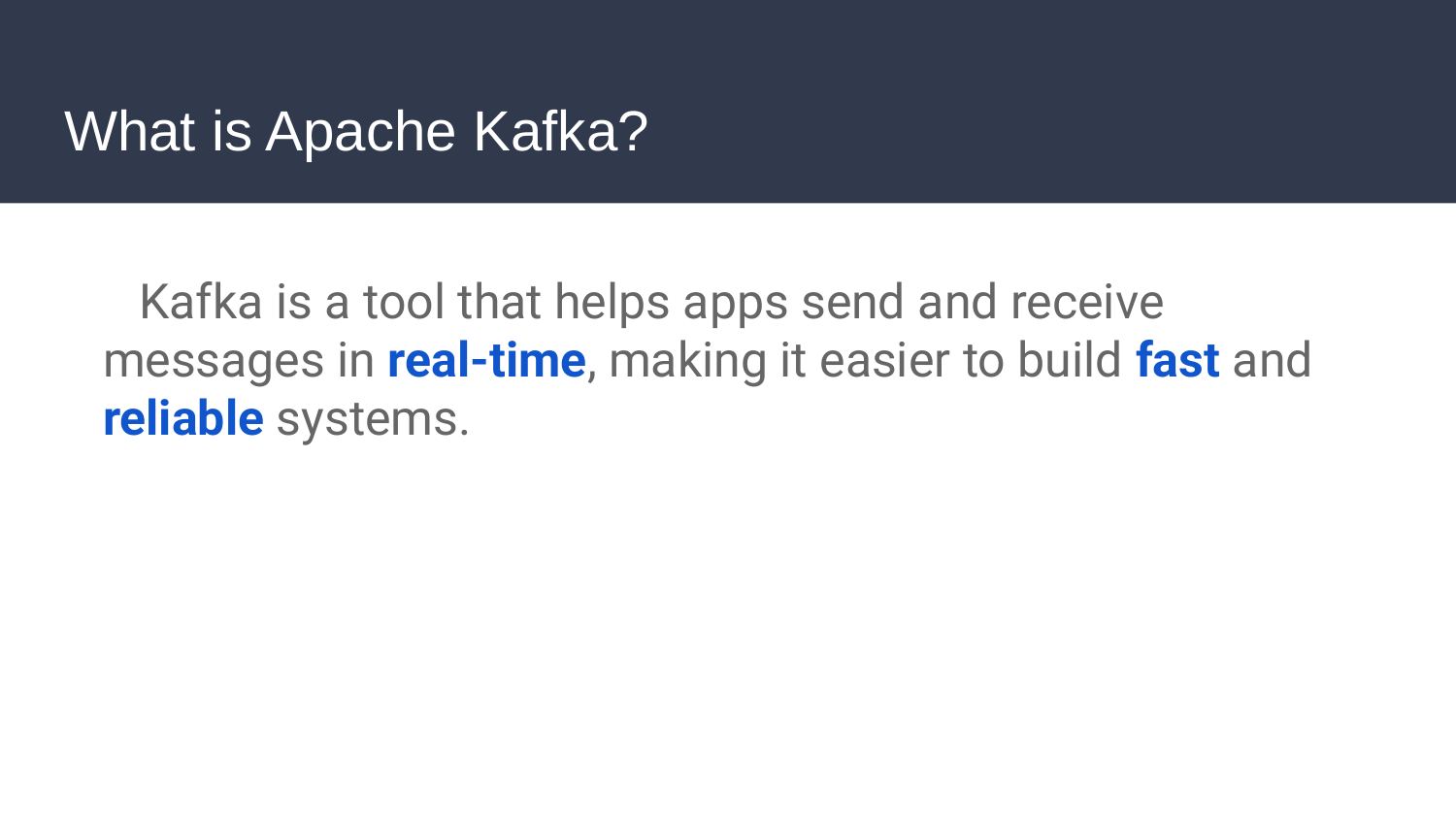

# What is Apache Kafka?
   Kafka is a tool that helps apps send and receive messages in real-time, making it easier to build fast and reliable systems.